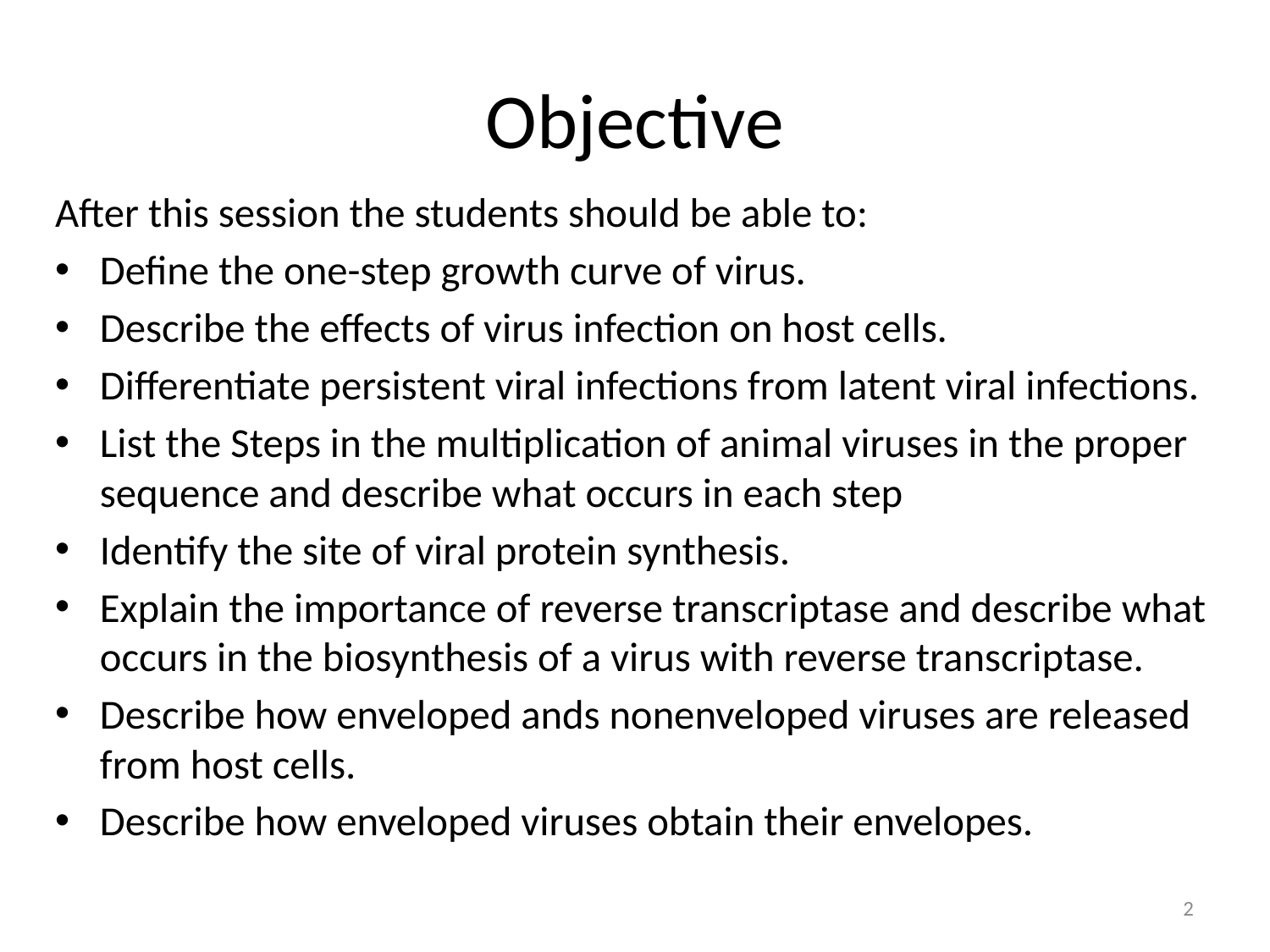

# Objective
After this session the students should be able to:
Define the one-step growth curve of virus.
Describe the effects of virus infection on host cells.
Differentiate persistent viral infections from latent viral infections.
List the Steps in the multiplication of animal viruses in the proper sequence and describe what occurs in each step
Identify the site of viral protein synthesis.
Explain the importance of reverse transcriptase and describe what occurs in the biosynthesis of a virus with reverse transcriptase.
Describe how enveloped ands nonenveloped viruses are released from host cells.
Describe how enveloped viruses obtain their envelopes.

2